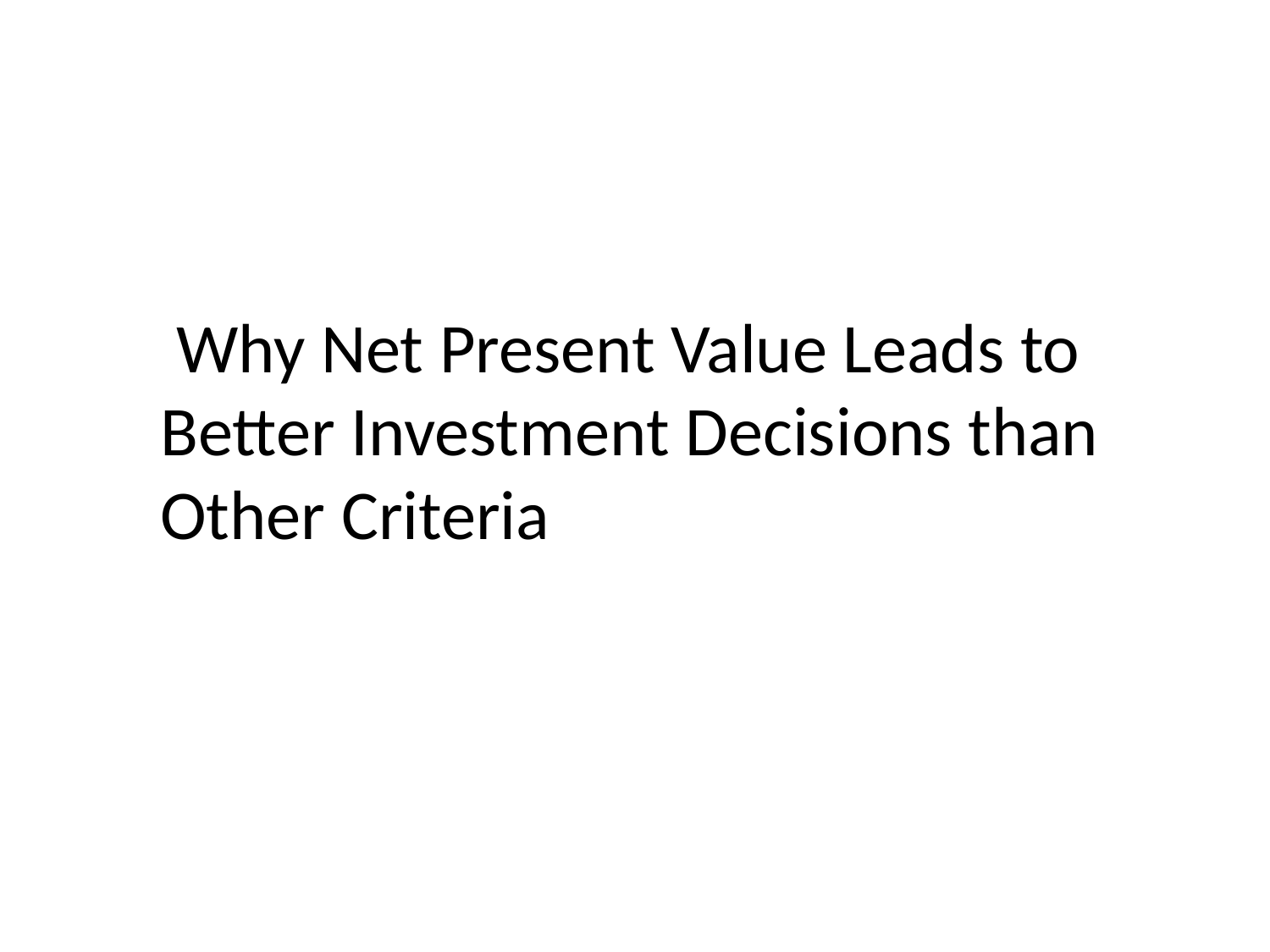

# Why Net Present Value Leads to Better Investment Decisions than Other Criteria